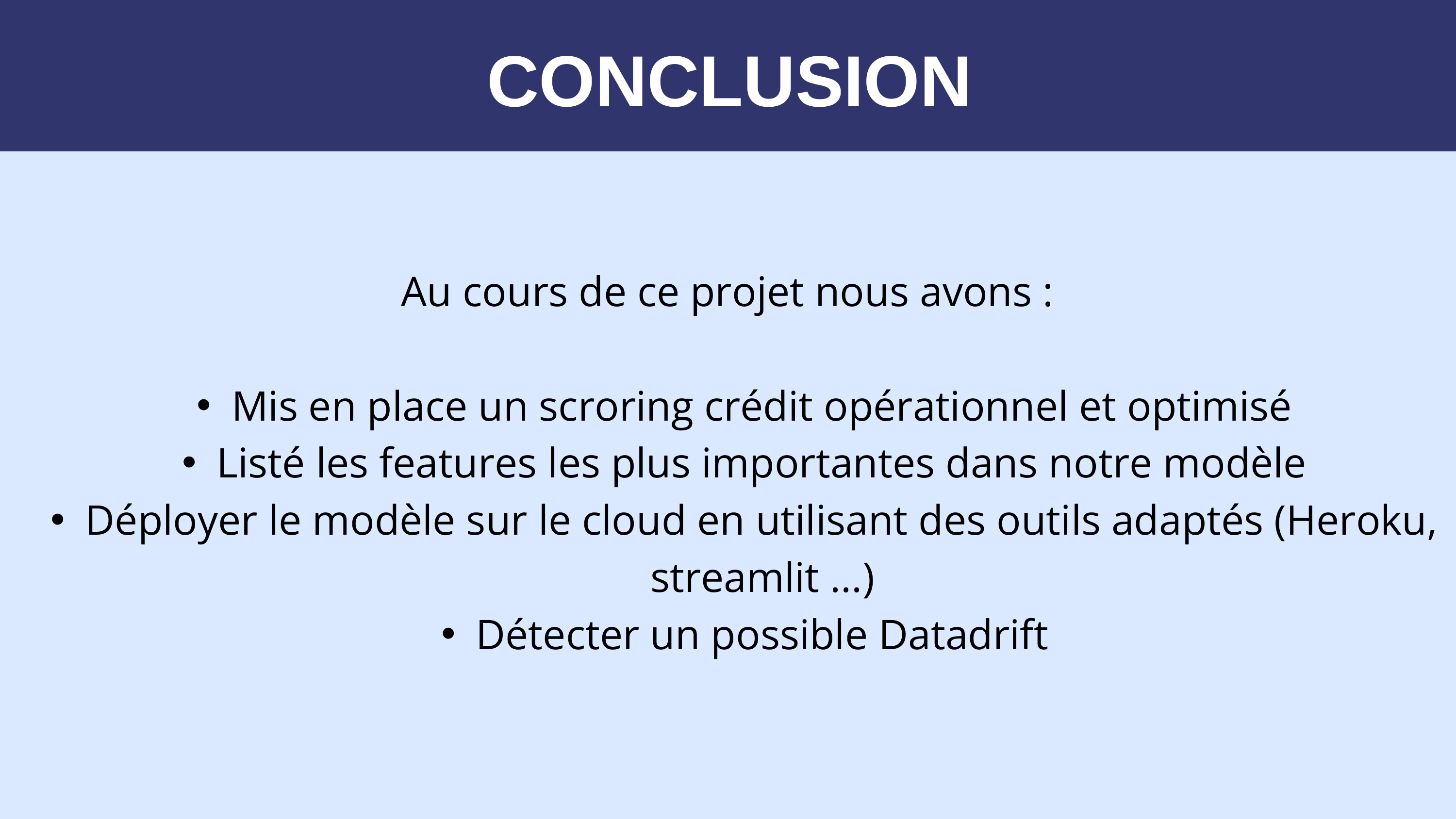

CONCLUSION
Au cours de ce projet nous avons :

Mis en place un scroring crédit opérationnel et optimisé
Listé les features les plus importantes dans notre modèle
Déployer le modèle sur le cloud en utilisant des outils adaptés (Heroku, streamlit ...)
Détecter un possible Datadrift